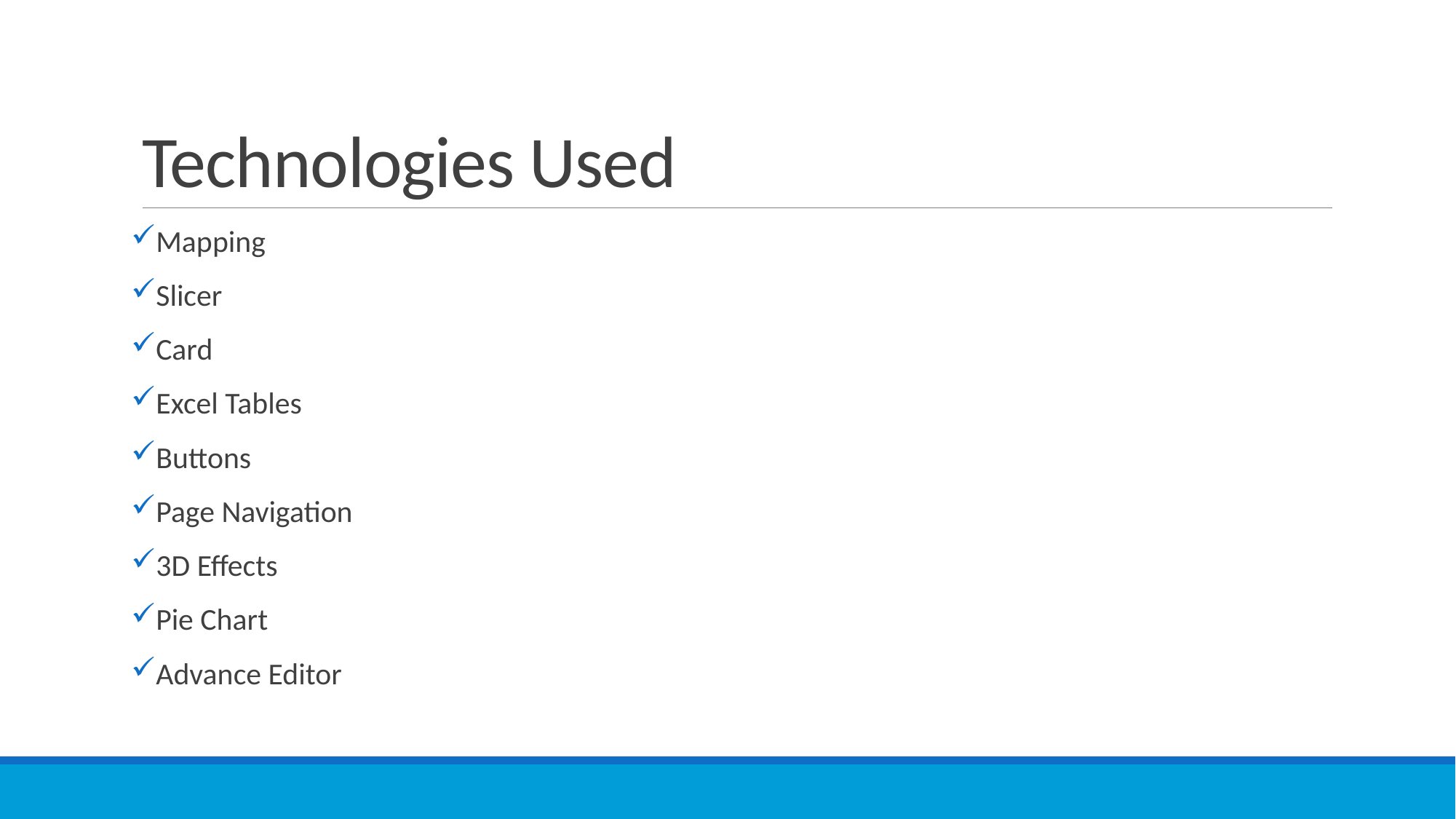

# Technologies Used
Mapping
Slicer
Card
Excel Tables
Buttons
Page Navigation
3D Effects
Pie Chart
Advance Editor